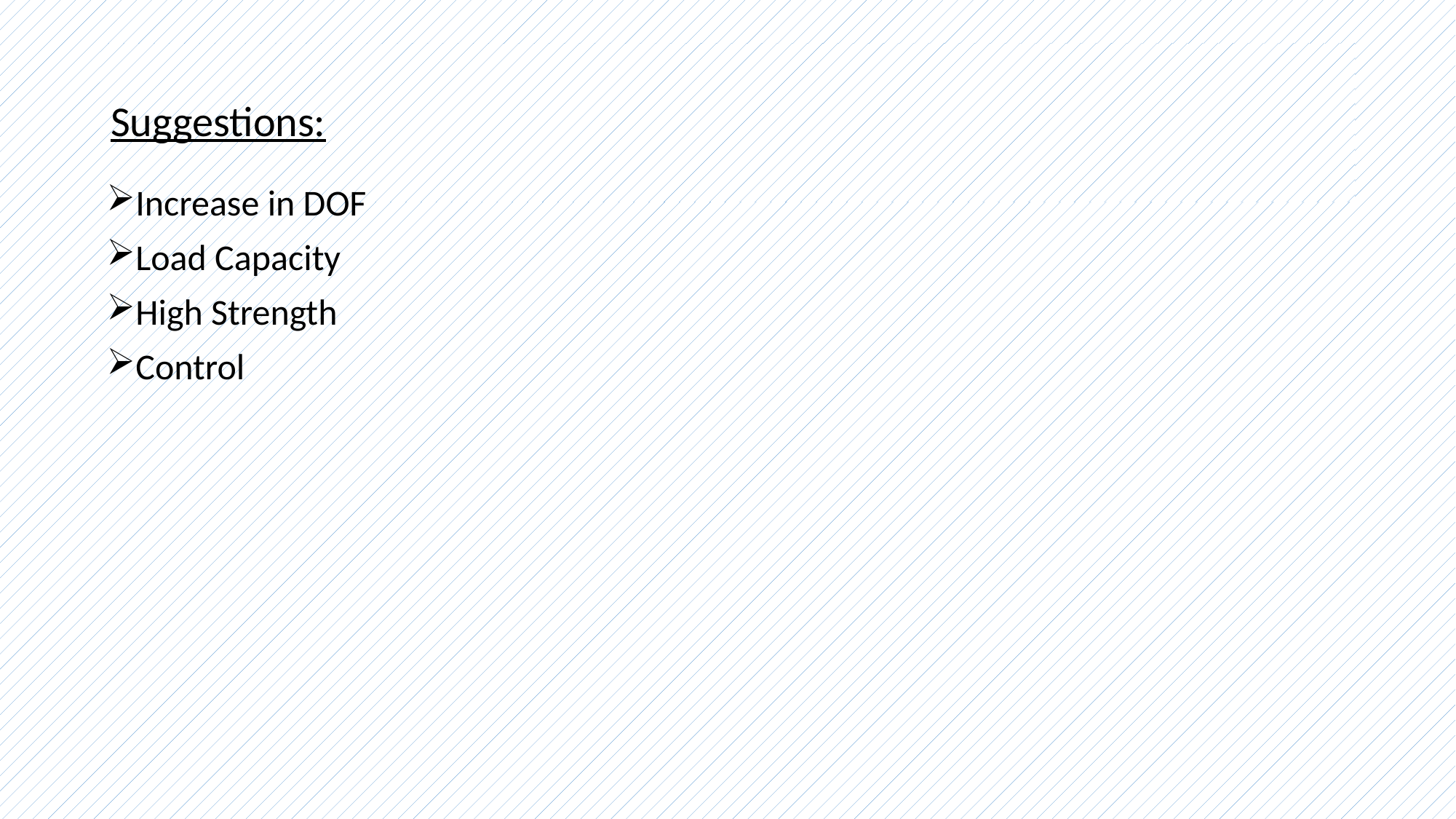

# Suggestions:
Increase in DOF
Load Capacity
High Strength
Control